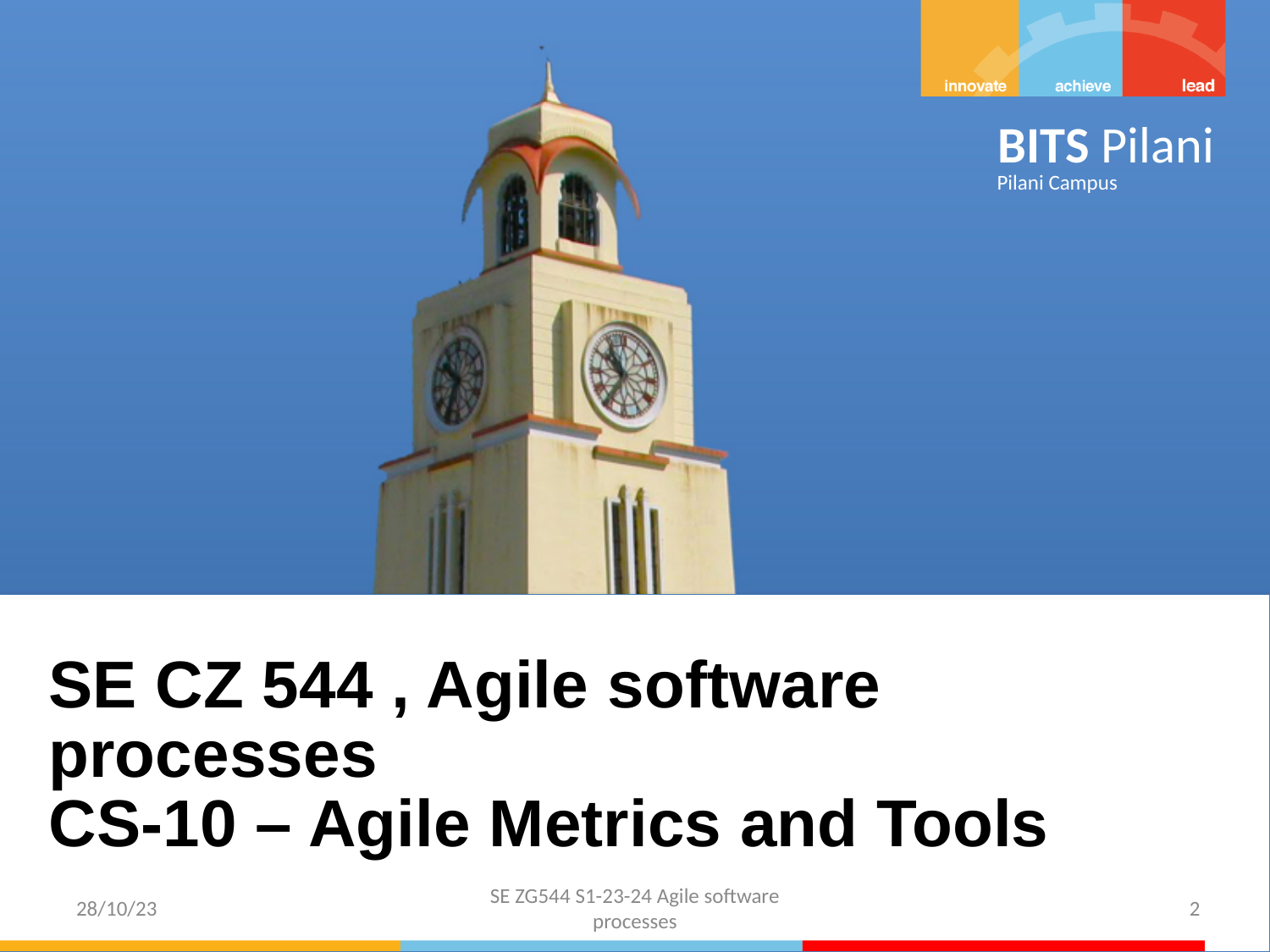

SE CZ 544 , Agile software processes
CS-10 – Agile Metrics and Tools
SE ZG544 S1-23-24 Agile software processes
28/10/23
2